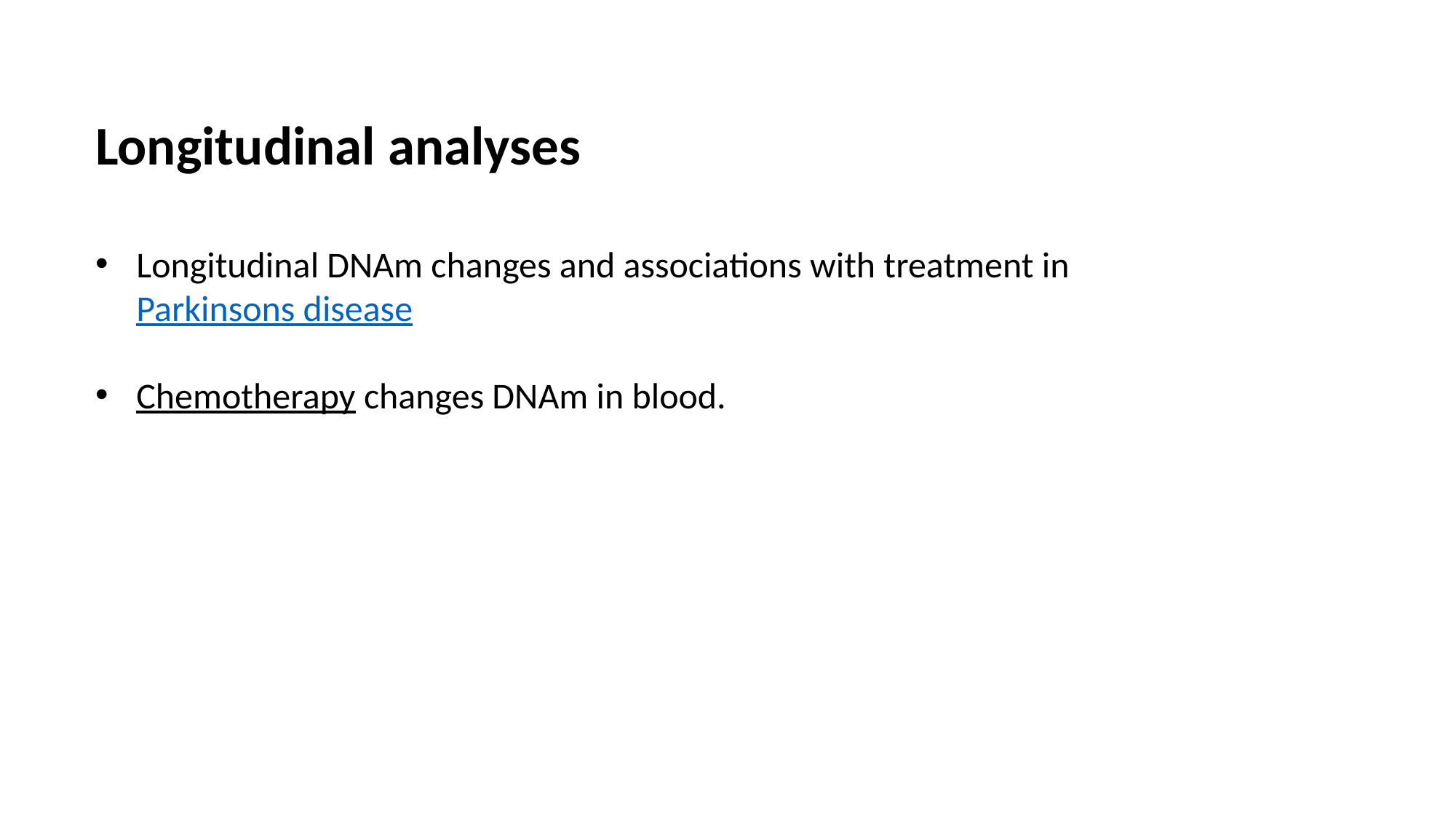

Longitudinal analyses

Longitudinal DNAm changes and associations with treatment in Parkinsons disease
Chemotherapy changes DNAm in blood.